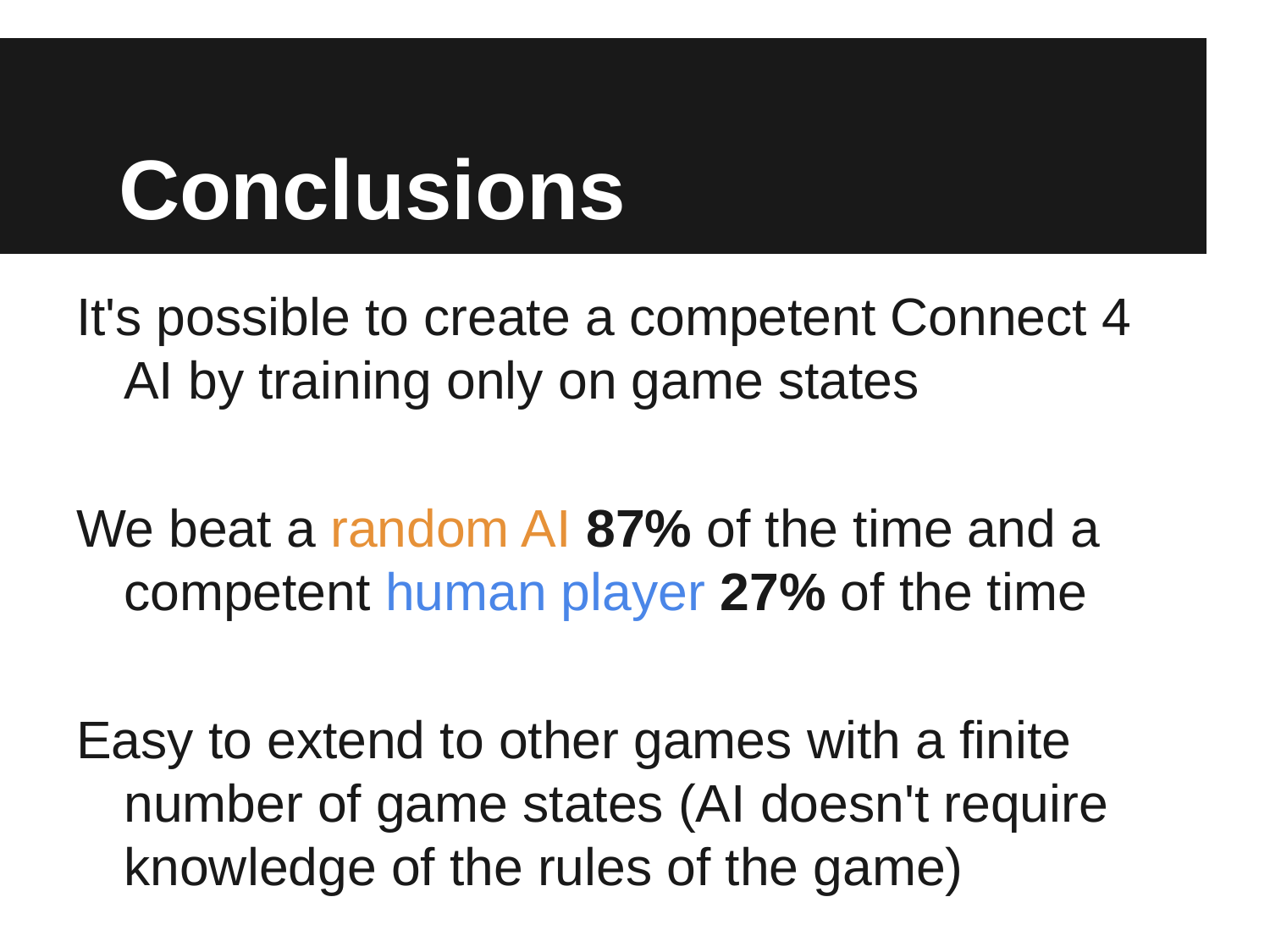

# Conclusions
It's possible to create a competent Connect 4 AI by training only on game states

We beat a random AI 87% of the time and a competent human player 27% of the time

Easy to extend to other games with a finite number of game states (AI doesn't require knowledge of the rules of the game)